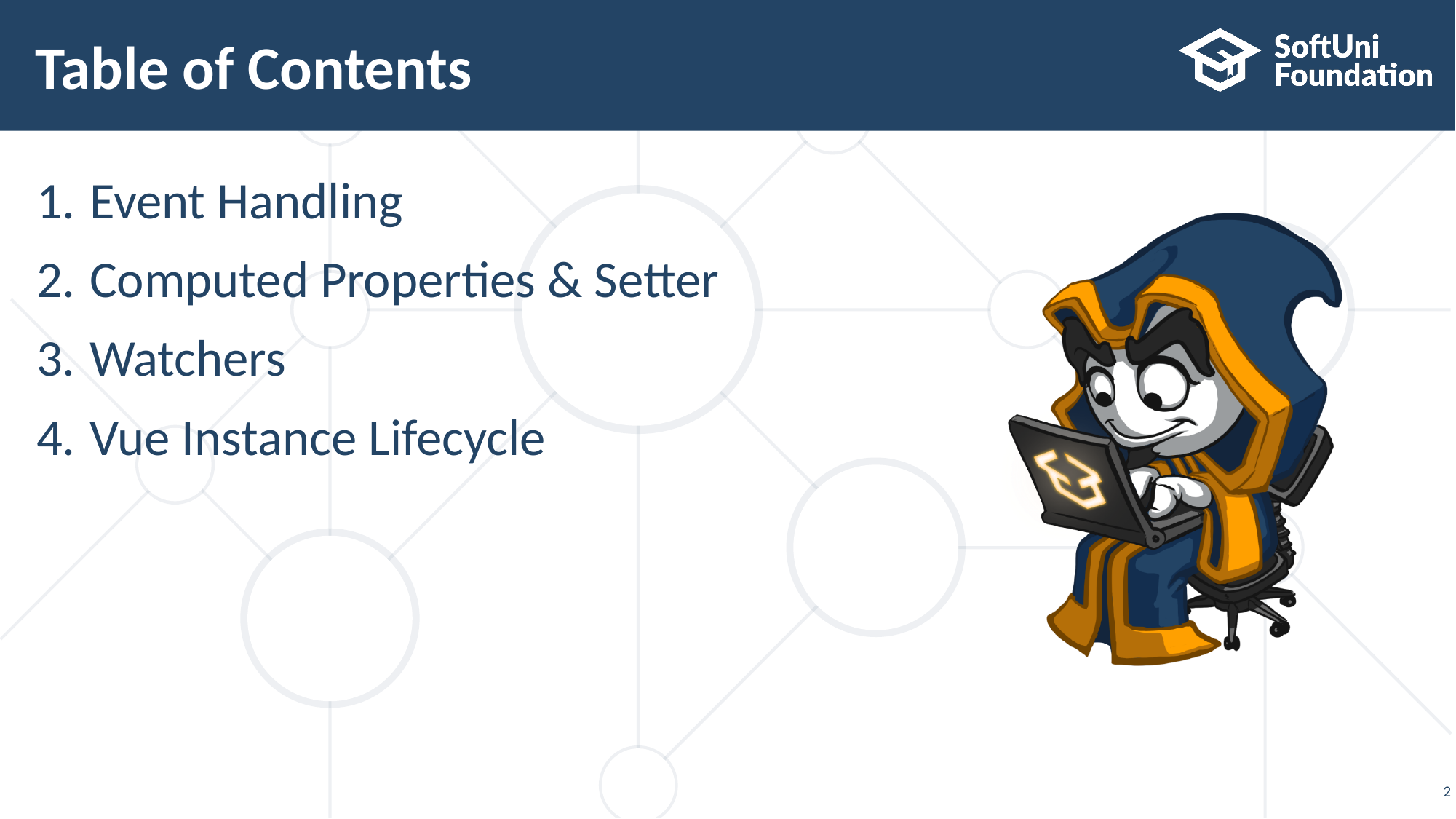

# Table of Contents
Event Handling
Computed Properties & Setter
Watchers
Vue Instance Lifecycle
2